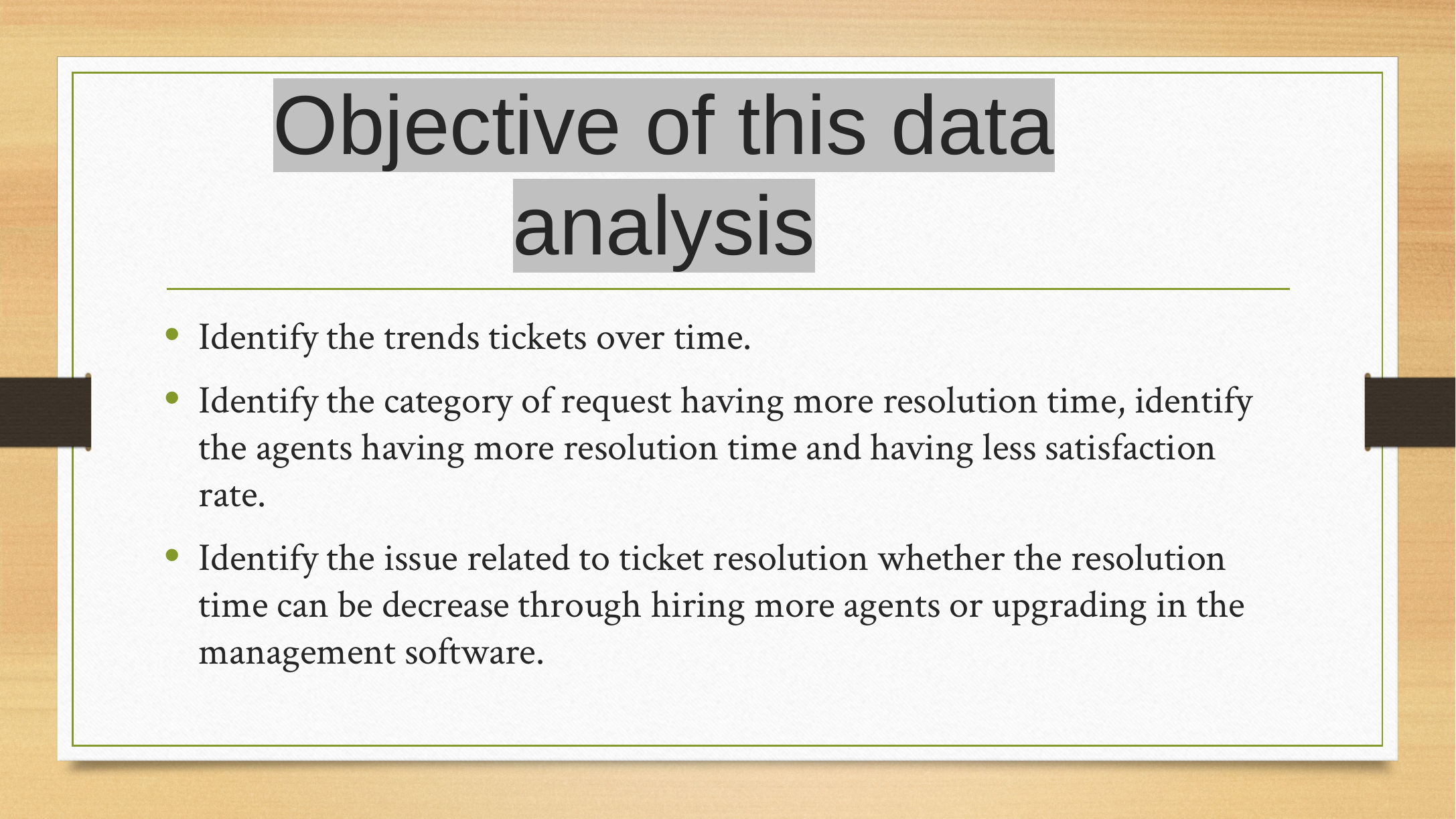

# Objective of this data analysis
Identify the trends tickets over time.
Identify the category of request having more resolution time, identify the agents having more resolution time and having less satisfaction rate.
Identify the issue related to ticket resolution whether the resolution time can be decrease through hiring more agents or upgrading in the management software.